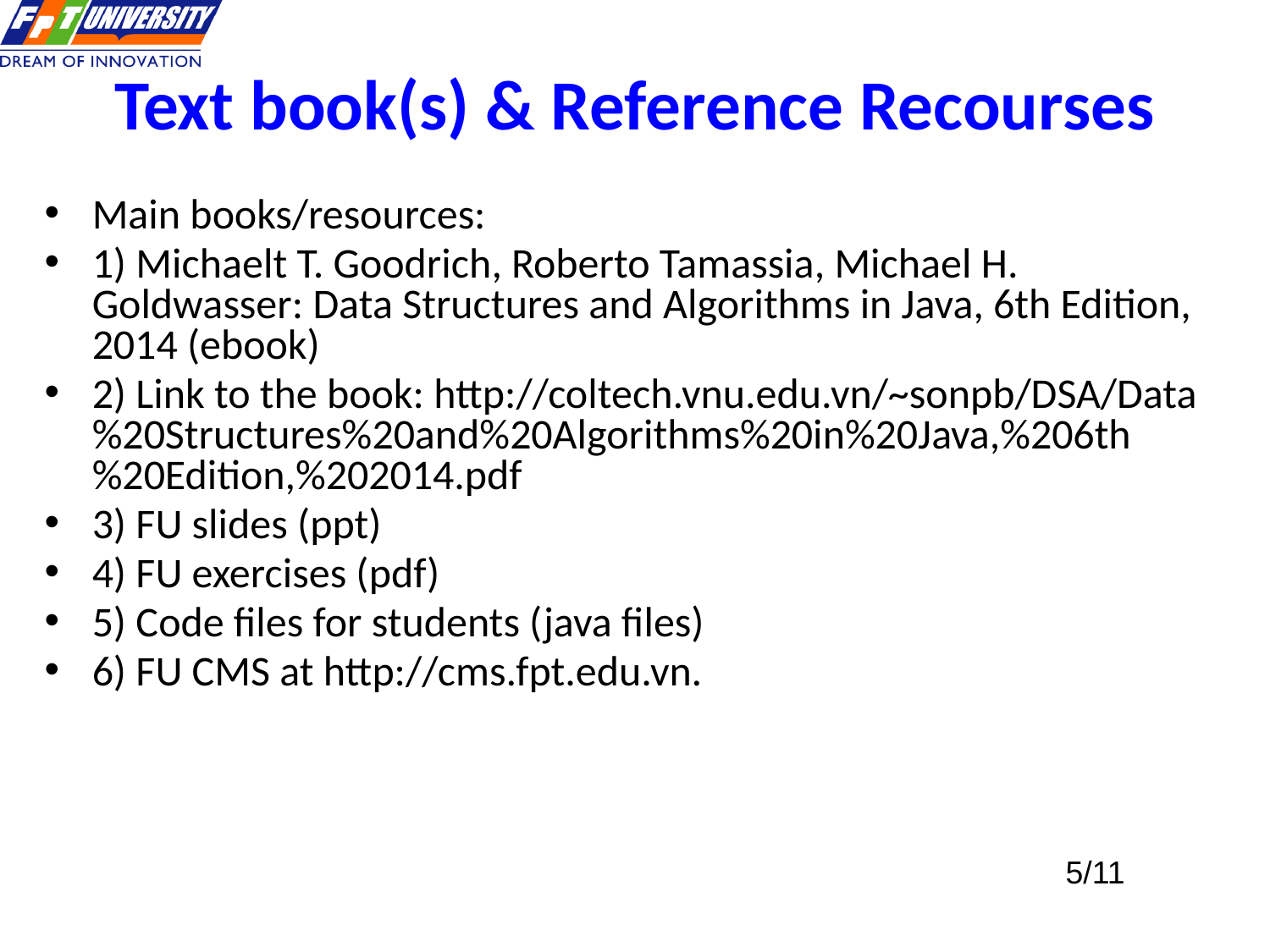

# Text book(s) & Reference Recourses
Main books/resources:
1) Michaelt T. Goodrich, Roberto Tamassia, Michael H. Goldwasser: Data Structures and Algorithms in Java, 6th Edition, 2014 (ebook)
2) Link to the book: http://coltech.vnu.edu.vn/~sonpb/DSA/Data%20Structures%20and%20Algorithms%20in%20Java,%206th%20Edition,%202014.pdf
3) FU slides (ppt)
4) FU exercises (pdf)
5) Code files for students (java files)
6) FU CMS at http://cms.fpt.edu.vn.